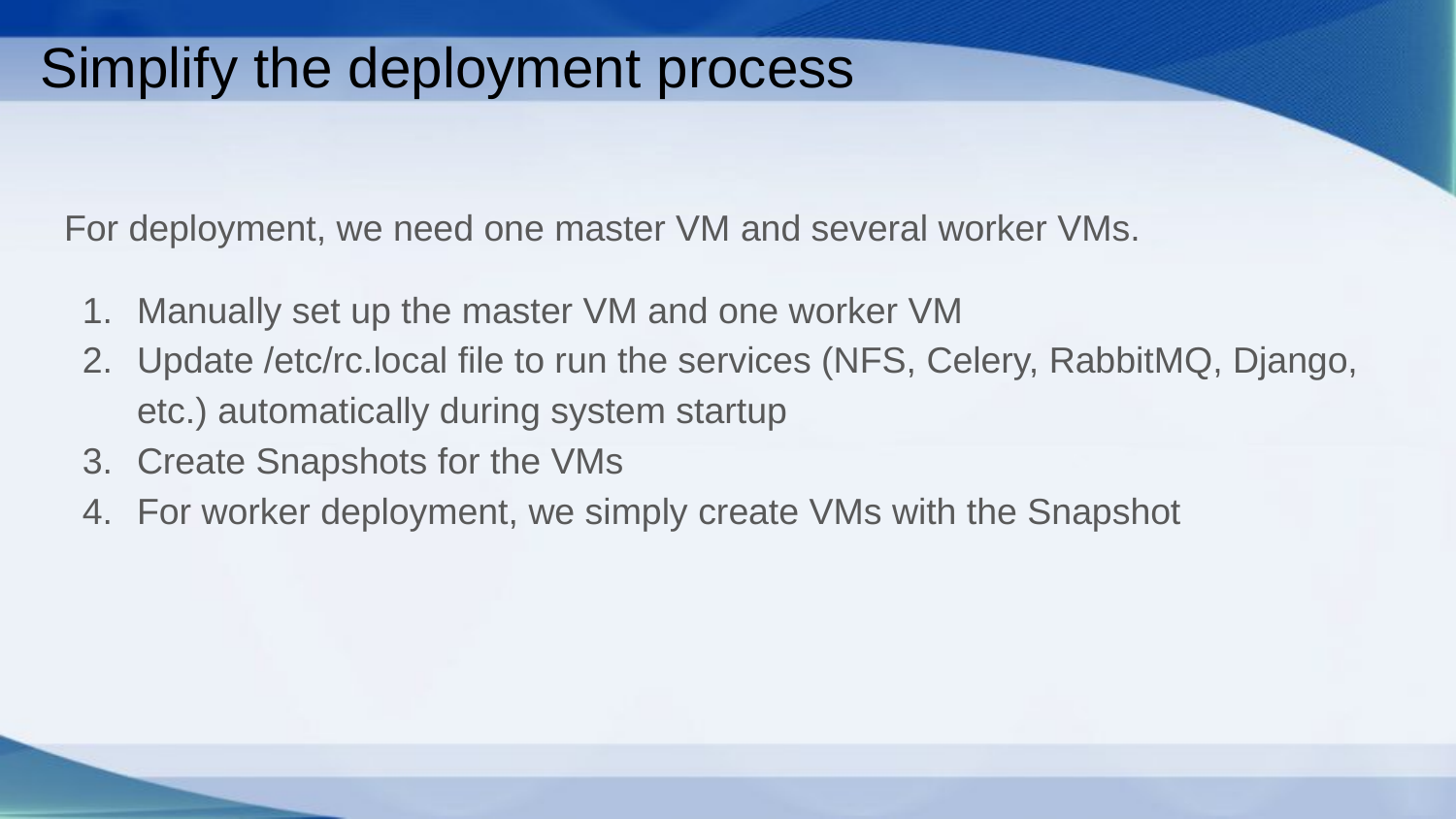

# Simplify the deployment process
For deployment, we need one master VM and several worker VMs.
Manually set up the master VM and one worker VM
Update /etc/rc.local file to run the services (NFS, Celery, RabbitMQ, Django, etc.) automatically during system startup
Create Snapshots for the VMs
For worker deployment, we simply create VMs with the Snapshot